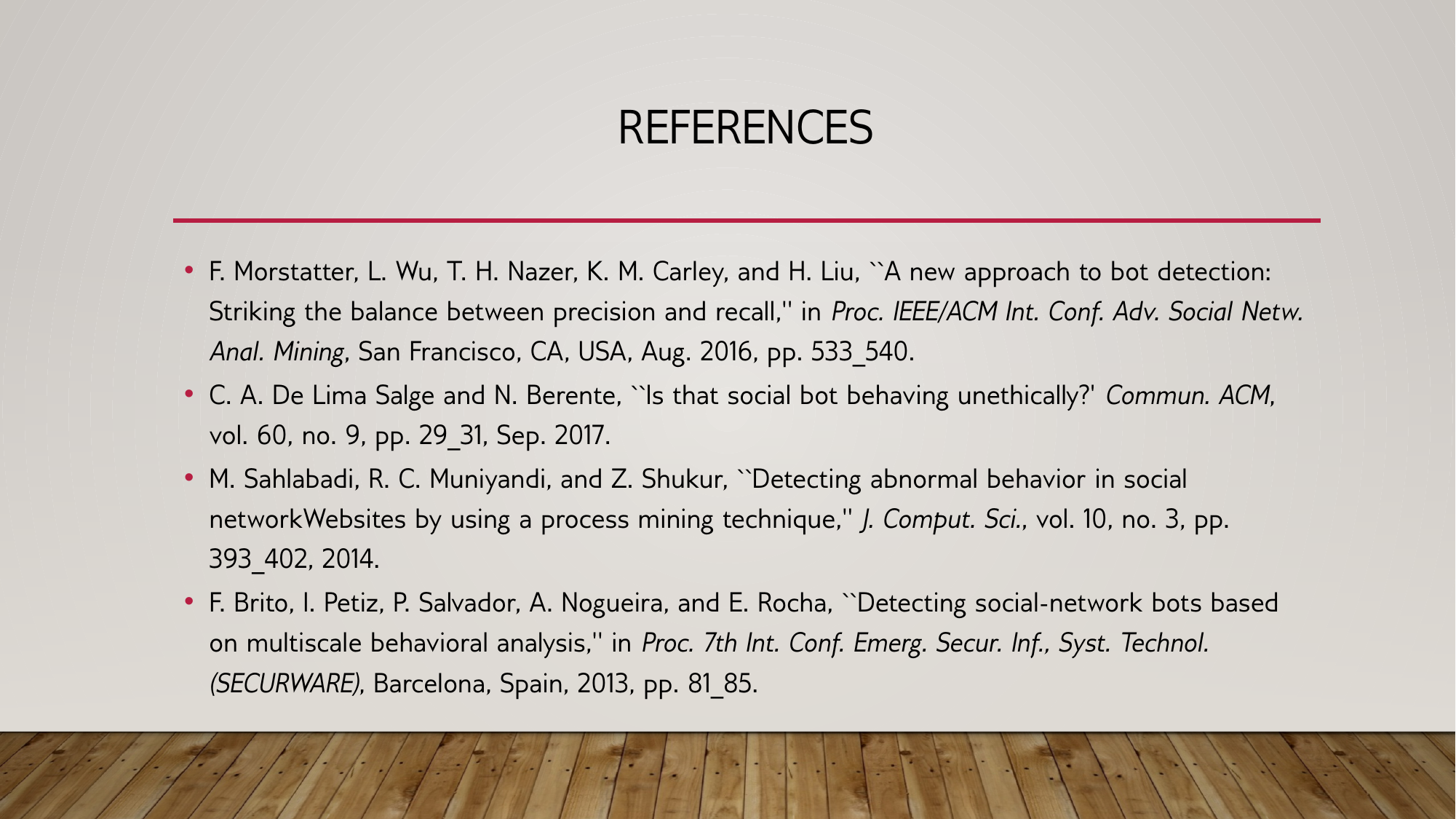

# REFERENCES
F. Morstatter, L. Wu, T. H. Nazer, K. M. Carley, and H. Liu, ``A new approach to bot detection: Striking the balance between precision and recall,'' in Proc. IEEE/ACM Int. Conf. Adv. Social Netw. Anal. Mining, San Francisco, CA, USA, Aug. 2016, pp. 533_540.
C. A. De Lima Salge and N. Berente, ``Is that social bot behaving unethically?' Commun. ACM, vol. 60, no. 9, pp. 29_31, Sep. 2017.
M. Sahlabadi, R. C. Muniyandi, and Z. Shukur, ``Detecting abnormal behavior in social networkWebsites by using a process mining technique,'' J. Comput. Sci., vol. 10, no. 3, pp. 393_402, 2014.
F. Brito, I. Petiz, P. Salvador, A. Nogueira, and E. Rocha, ``Detecting social-network bots based on multiscale behavioral analysis,'' in Proc. 7th Int. Conf. Emerg. Secur. Inf., Syst. Technol. (SECURWARE), Barcelona, Spain, 2013, pp. 81_85.